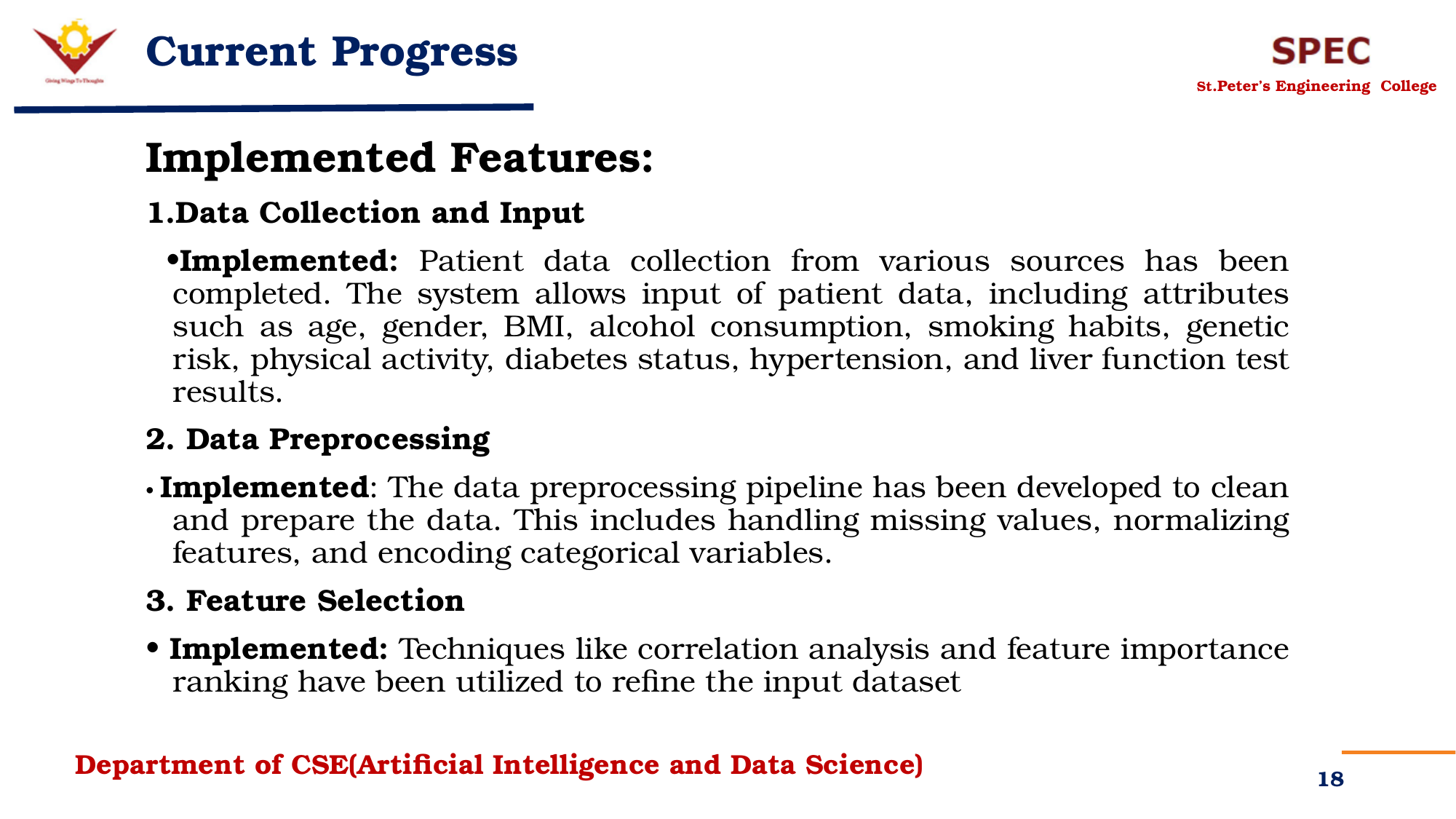

# Current Progress
Implemented Features:
1.Data Collection and Input
 •Implemented: Patient data collection from various sources has been completed. The system allows input of patient data, including attributes such as age, gender, BMI, alcohol consumption, smoking habits, genetic risk, physical activity, diabetes status, hypertension, and liver function test results.
2. Data Preprocessing
• Implemented: The data preprocessing pipeline has been developed to clean and prepare the data. This includes handling missing values, normalizing features, and encoding categorical variables.
3. Feature Selection
• Implemented: Techniques like correlation analysis and feature importance ranking have been utilized to refine the input dataset
18